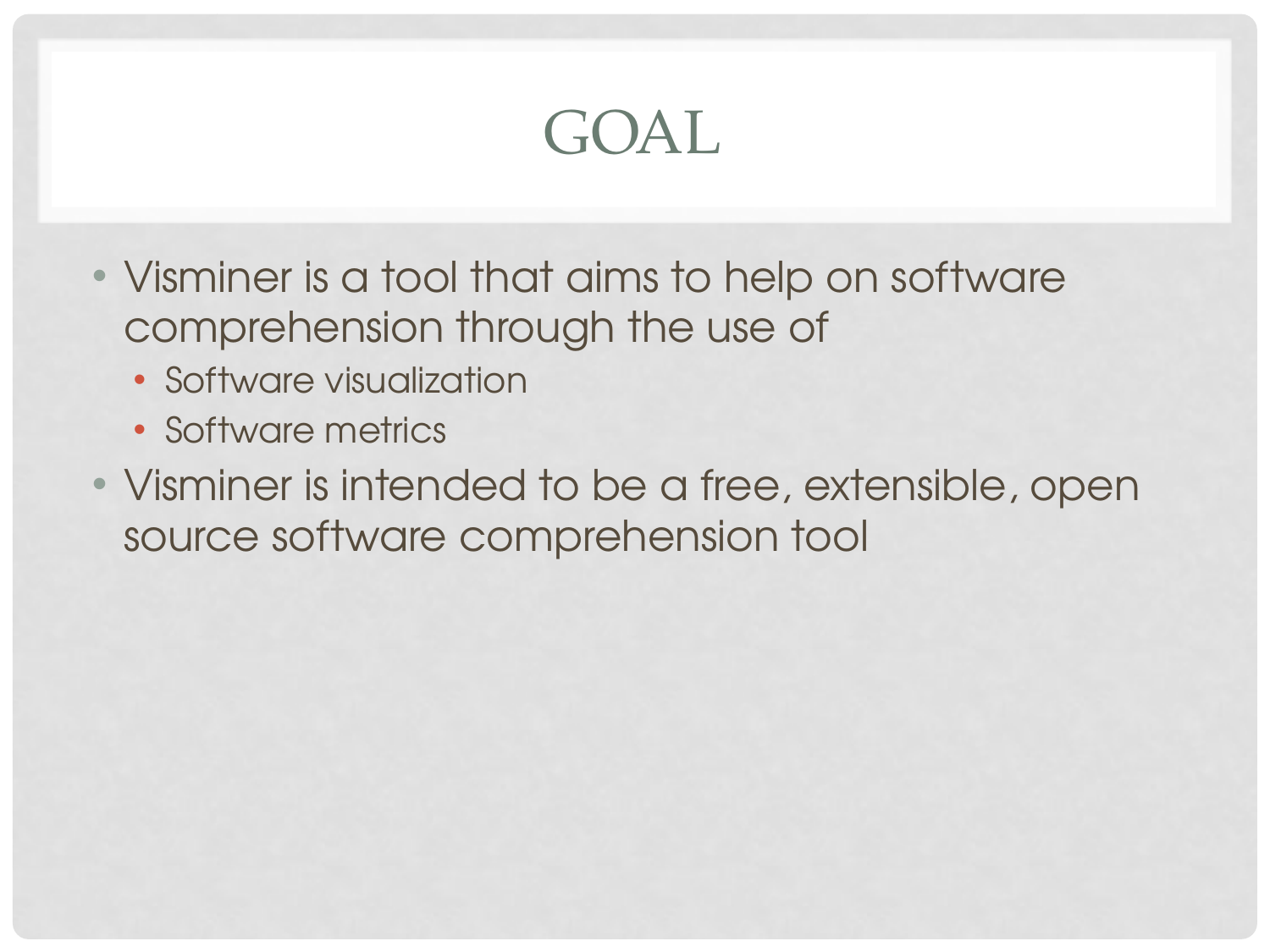

# Goal
Visminer is a tool that aims to help on software comprehension through the use of
Software visualization
Software metrics
Visminer is intended to be a free, extensible, open source software comprehension tool